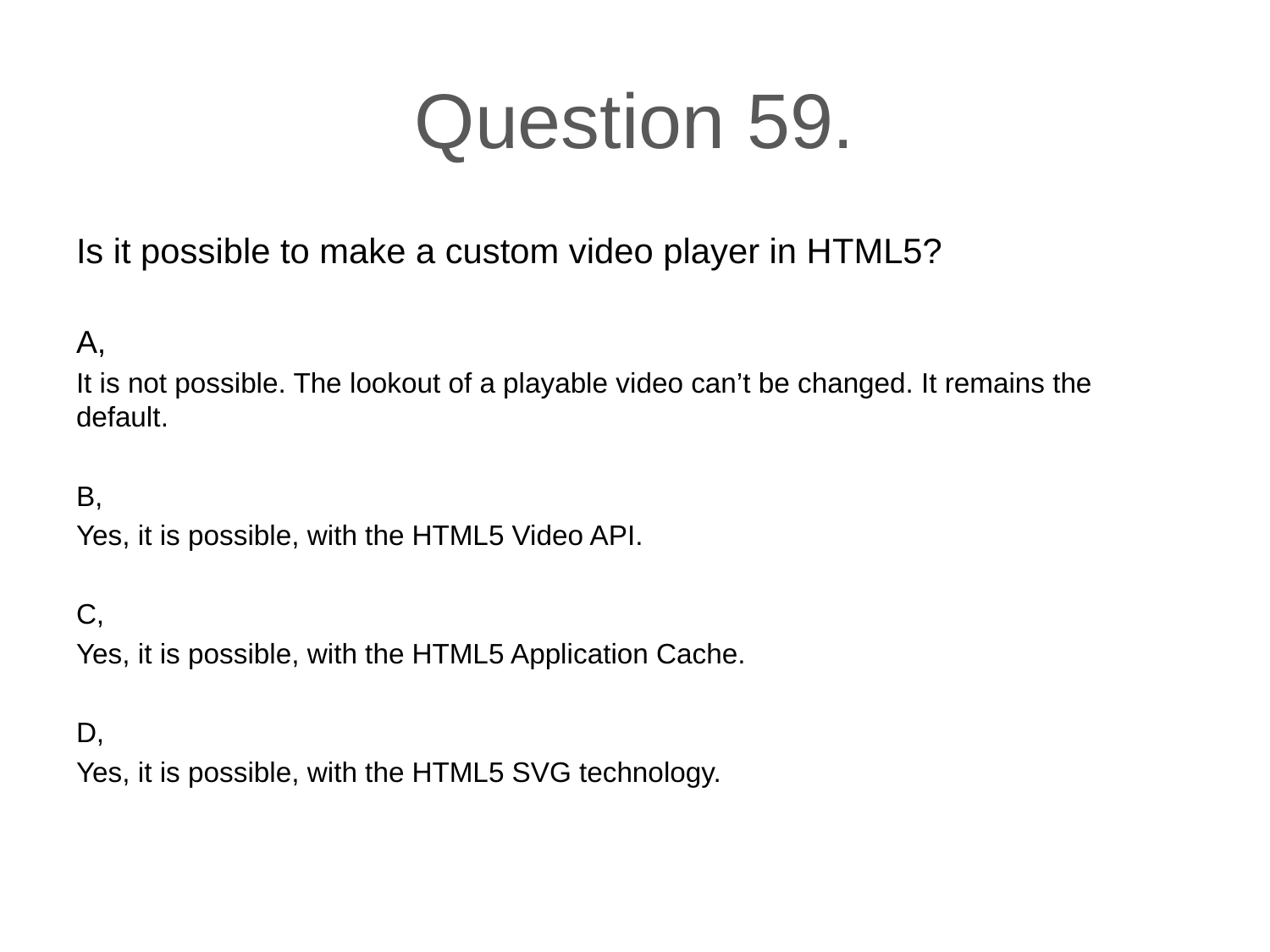

# Question 59.
Is it possible to make a custom video player in HTML5?

A,
It is not possible. The lookout of a playable video can’t be changed. It remains the default.

B,
Yes, it is possible, with the HTML5 Video API.

C,
Yes, it is possible, with the HTML5 Application Cache.

D,
Yes, it is possible, with the HTML5 SVG technology.